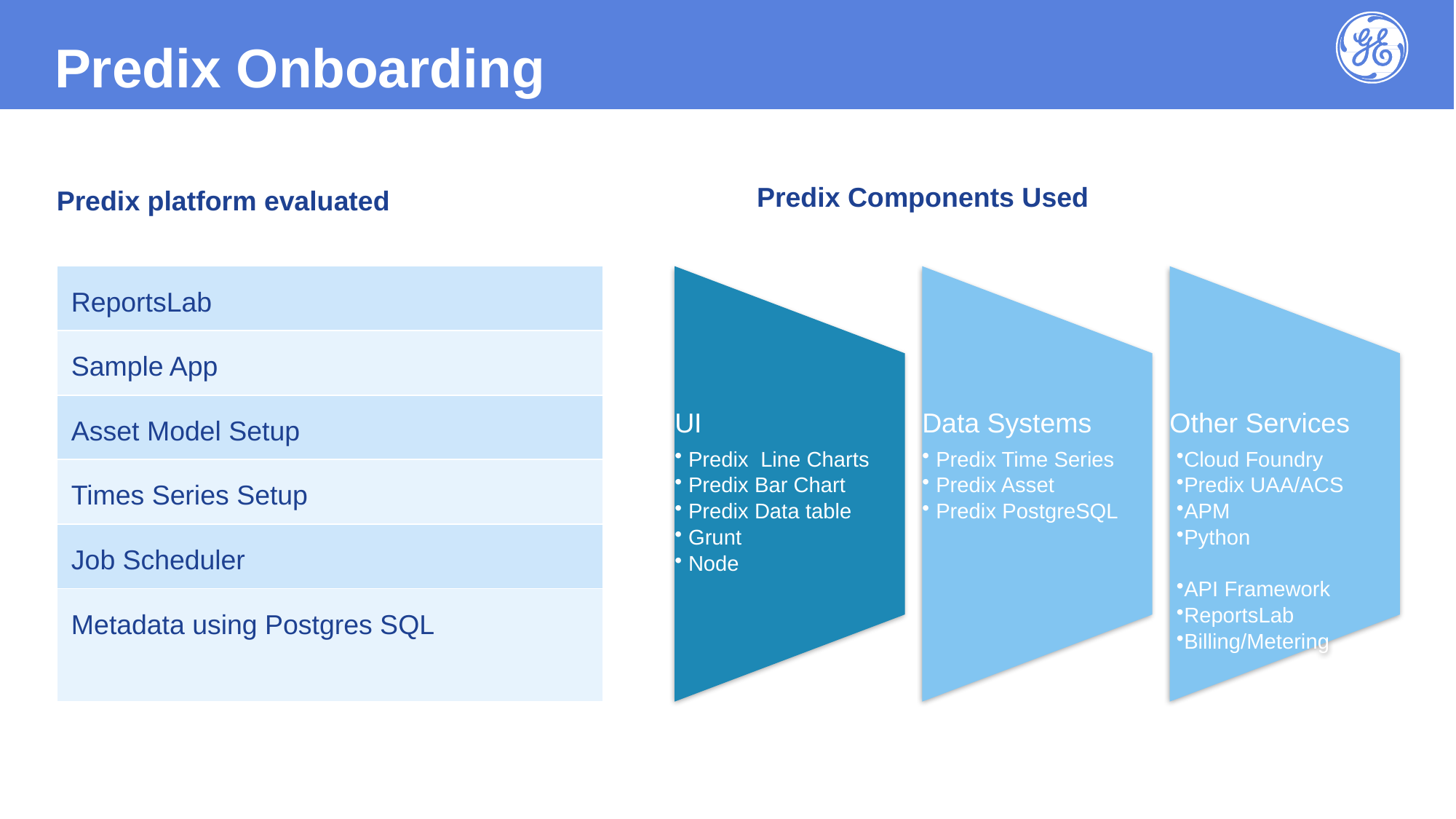

Predix Onboarding

Predix platform evaluated
Predix Components Used
| ReportsLab |
| --- |
| Sample App |
| Asset Model Setup |
| Times Series Setup |
| Job Scheduler |
| Metadata using Postgres SQL |

UI
Predix  Line Charts
Predix Bar Chart
Predix Data table
Grunt
Node

Data Systems
Predix Time Series
Predix Asset
Predix PostgreSQL

Other Services
Cloud Foundry
Predix UAA/ACS
APM
Python

API Framework
ReportsLab
Billing/Metering